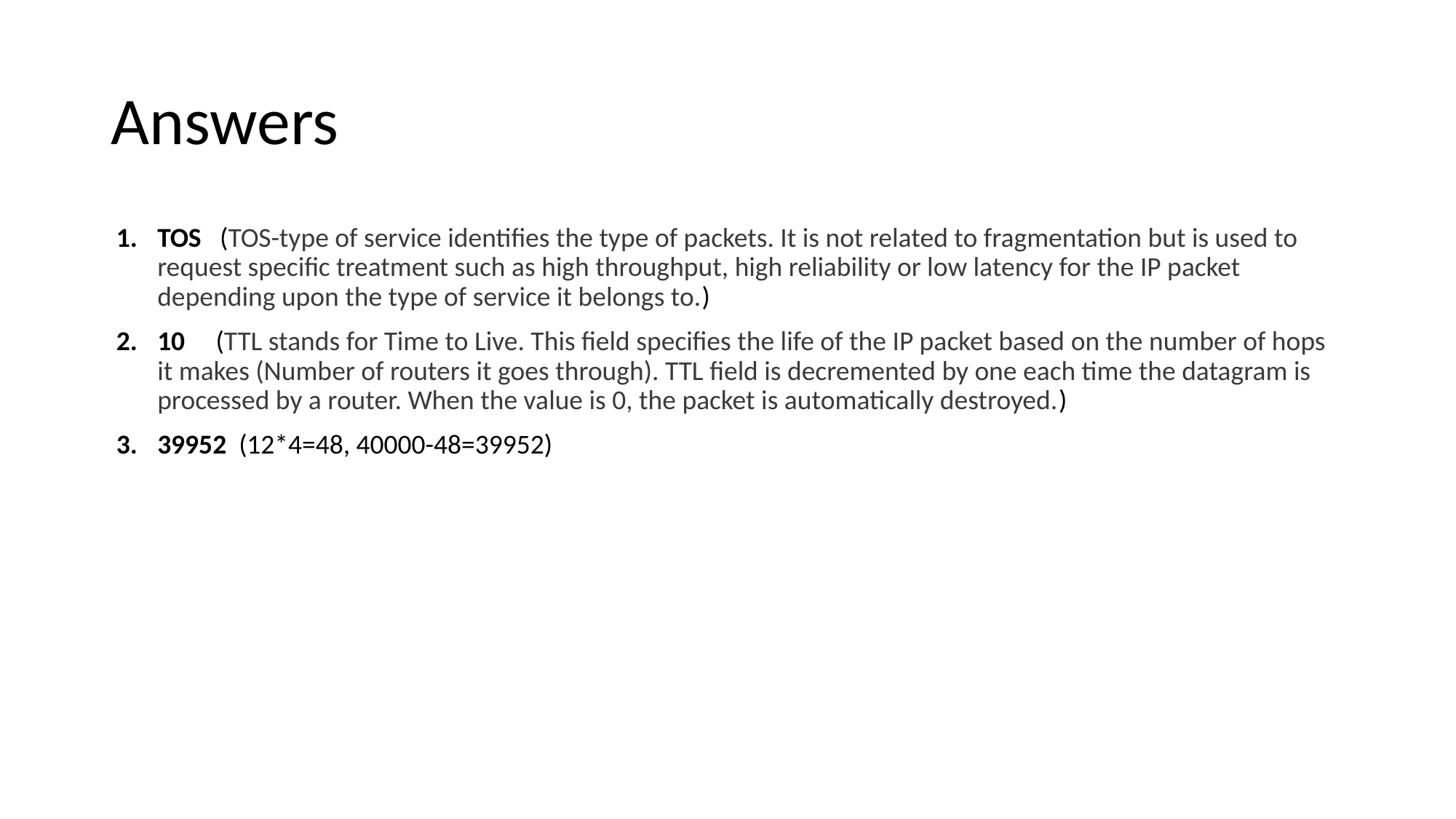

# Answers
TOS   (TOS-type of service identifies the type of packets. It is not related to fragmentation but is used to request specific treatment such as high throughput, high reliability or low latency for the IP packet depending upon the type of service it belongs to.)
10     (TTL stands for Time to Live. This field specifies the life of the IP packet based on the number of hops it makes (Number of routers it goes through). TTL field is decremented by one each time the datagram is processed by a router. When the value is 0, the packet is automatically destroyed.)
39952  (12*4=48, 40000-48=39952)